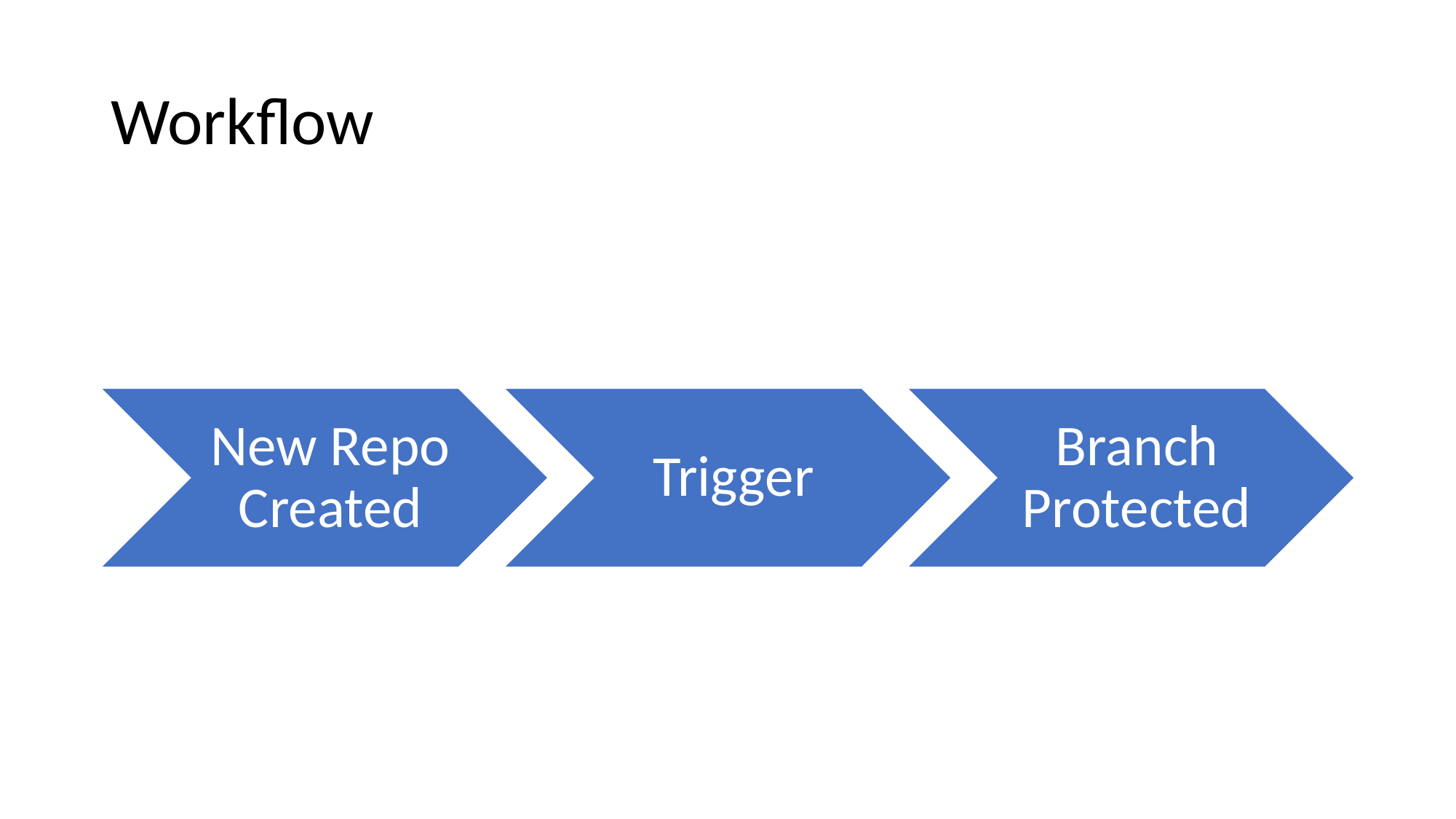

# Workflow
New Repo Created
Trigger
Branch Protected